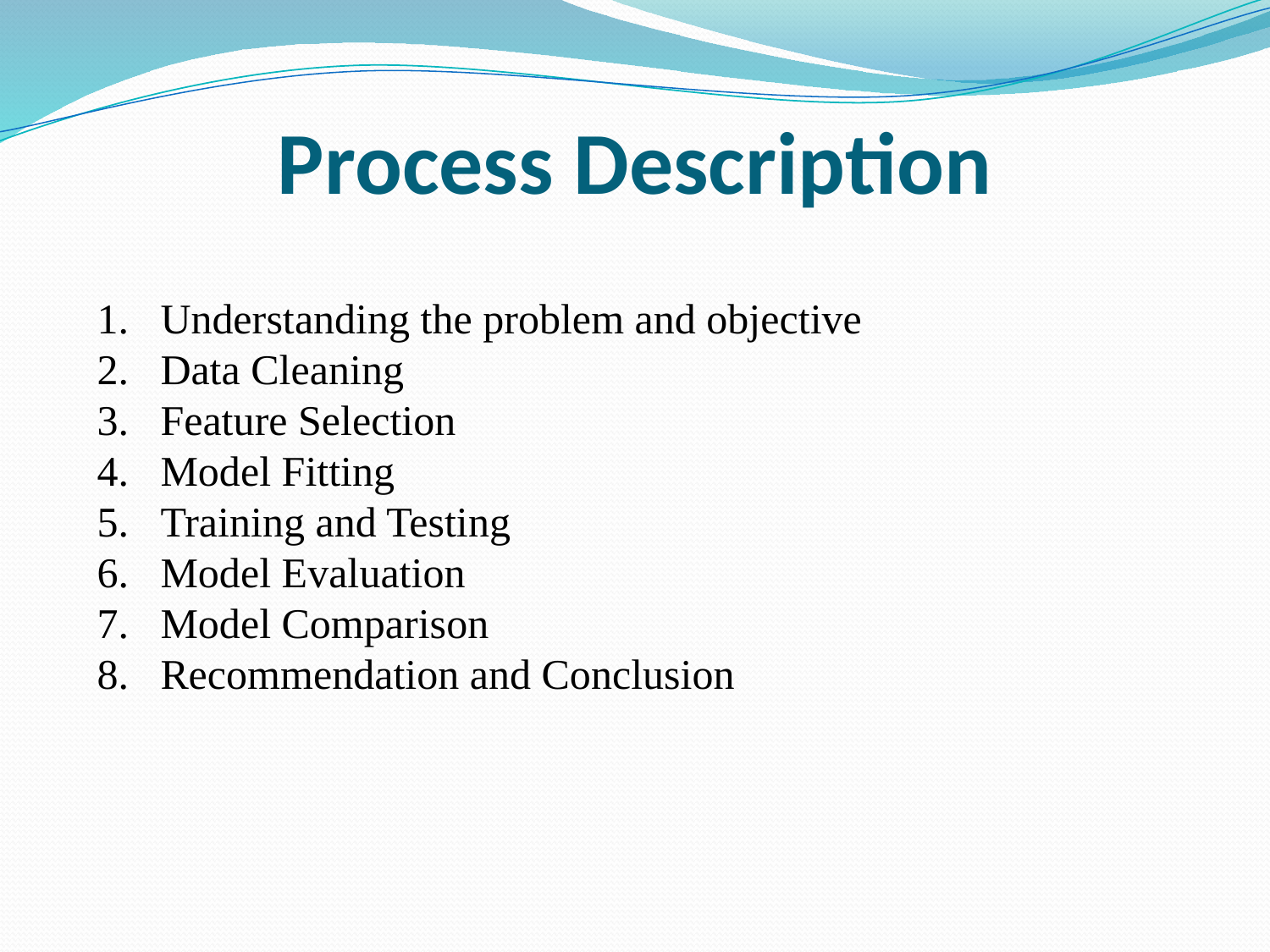

# Process Description
Understanding the problem and objective
Data Cleaning
Feature Selection
Model Fitting
Training and Testing
Model Evaluation
Model Comparison
Recommendation and Conclusion